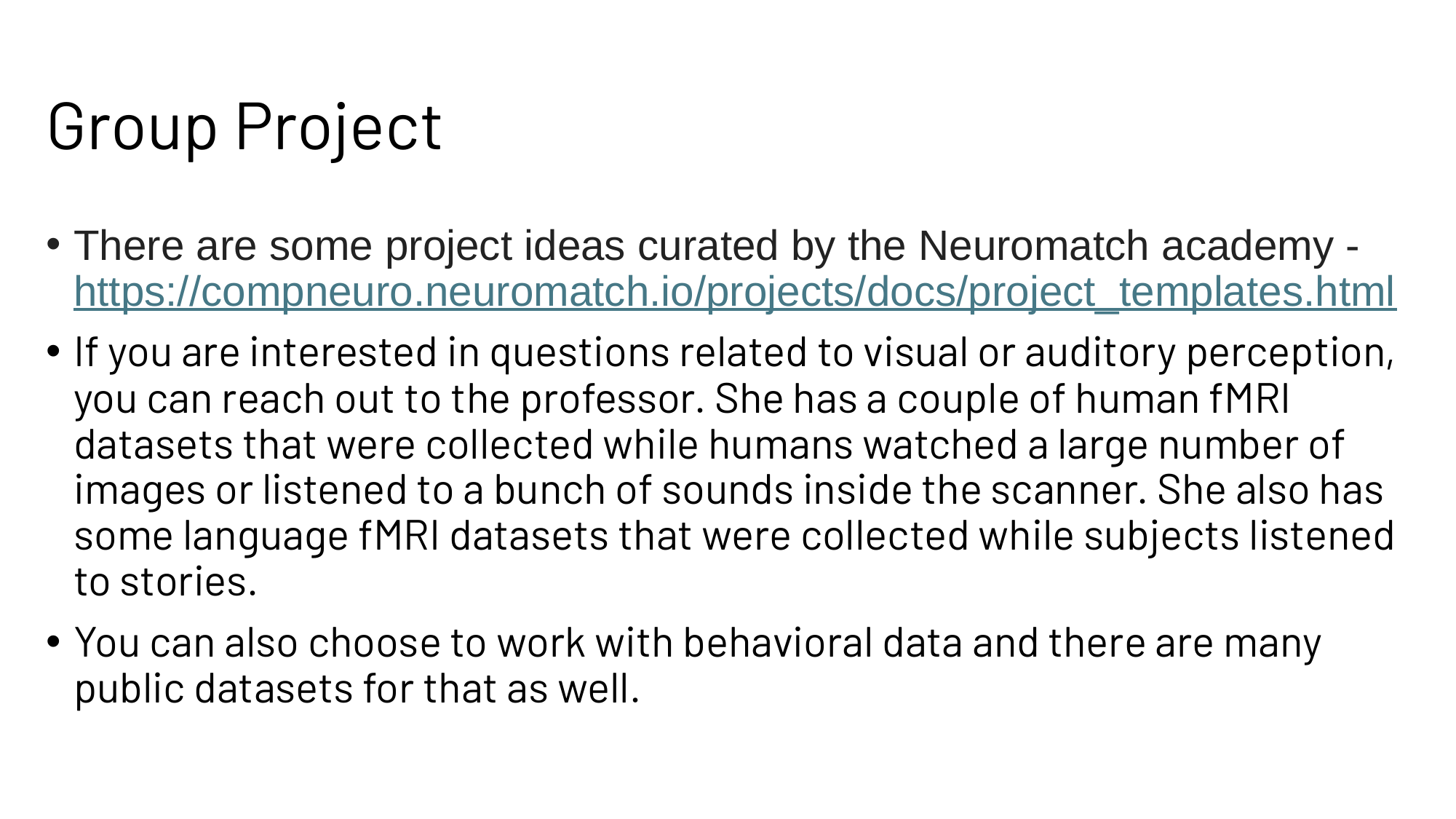

# Group Project
There are some project ideas curated by the Neuromatch academy - https://compneuro.neuromatch.io/projects/docs/project_templates.html
If you are interested in questions related to visual or auditory perception, you can reach out to the professor. She has a couple of human fMRI datasets that were collected while humans watched a large number of images or listened to a bunch of sounds inside the scanner. She also has some language fMRI datasets that were collected while subjects listened to stories.
You can also choose to work with behavioral data and there are many public datasets for that as well.